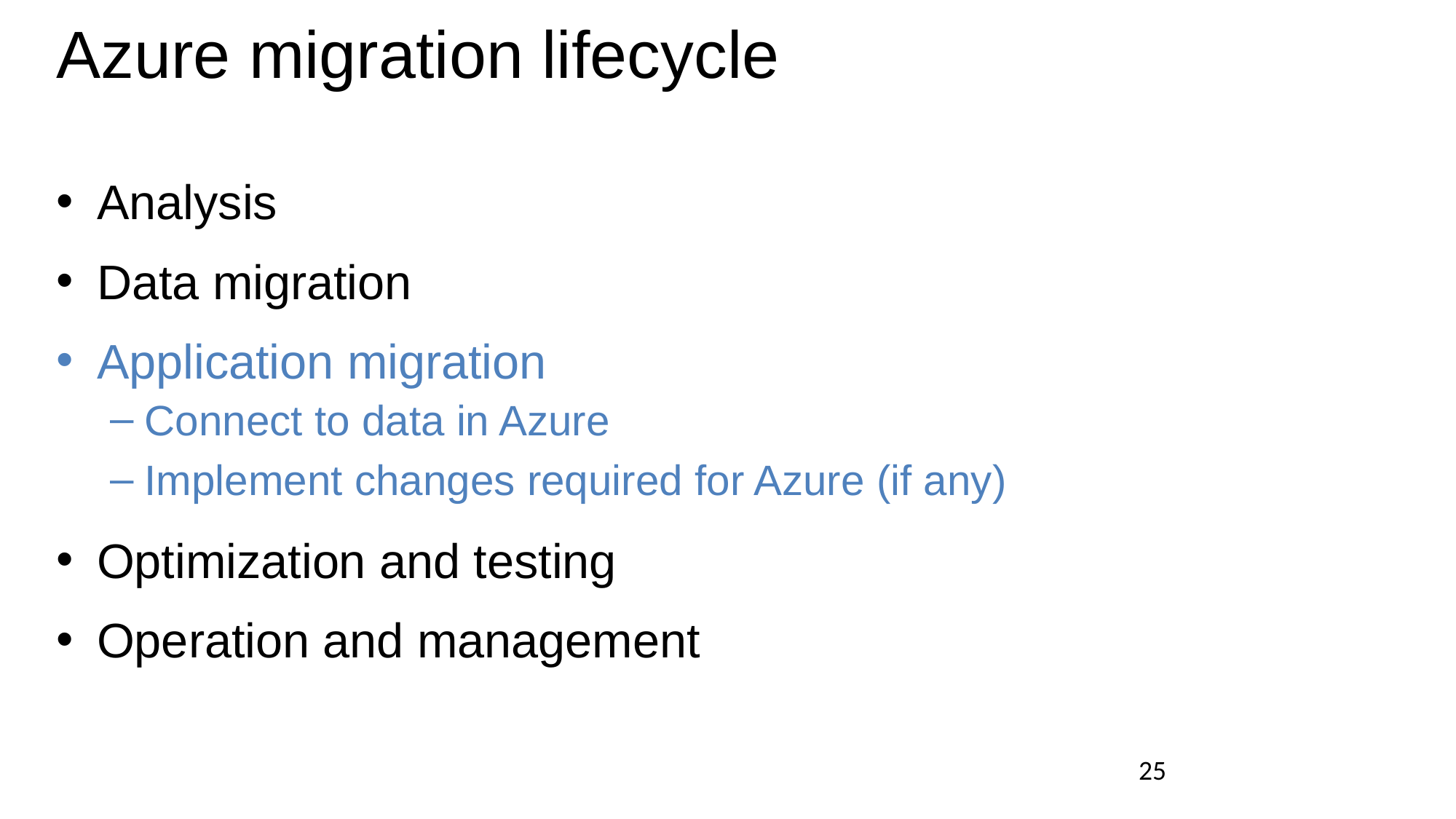

# Azure migration lifecycle
Analysis
Data migration
Application migration
Connect to data in Azure
Implement changes required for Azure (if any)
Optimization and testing
Operation and management
25